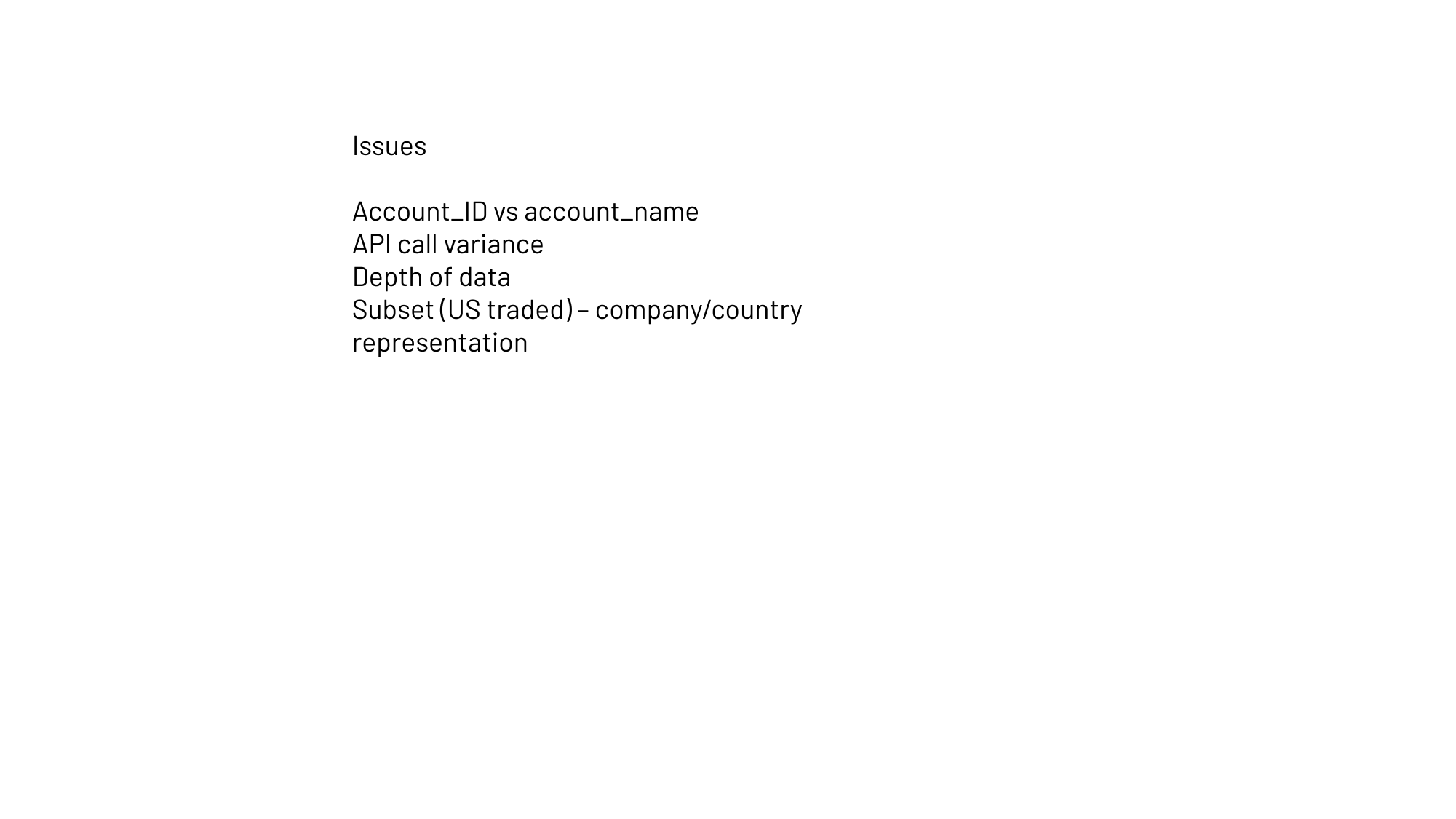

Issues

Account_ID vs account_name
API call variance
Depth of data
Subset (US traded) – company/country representation